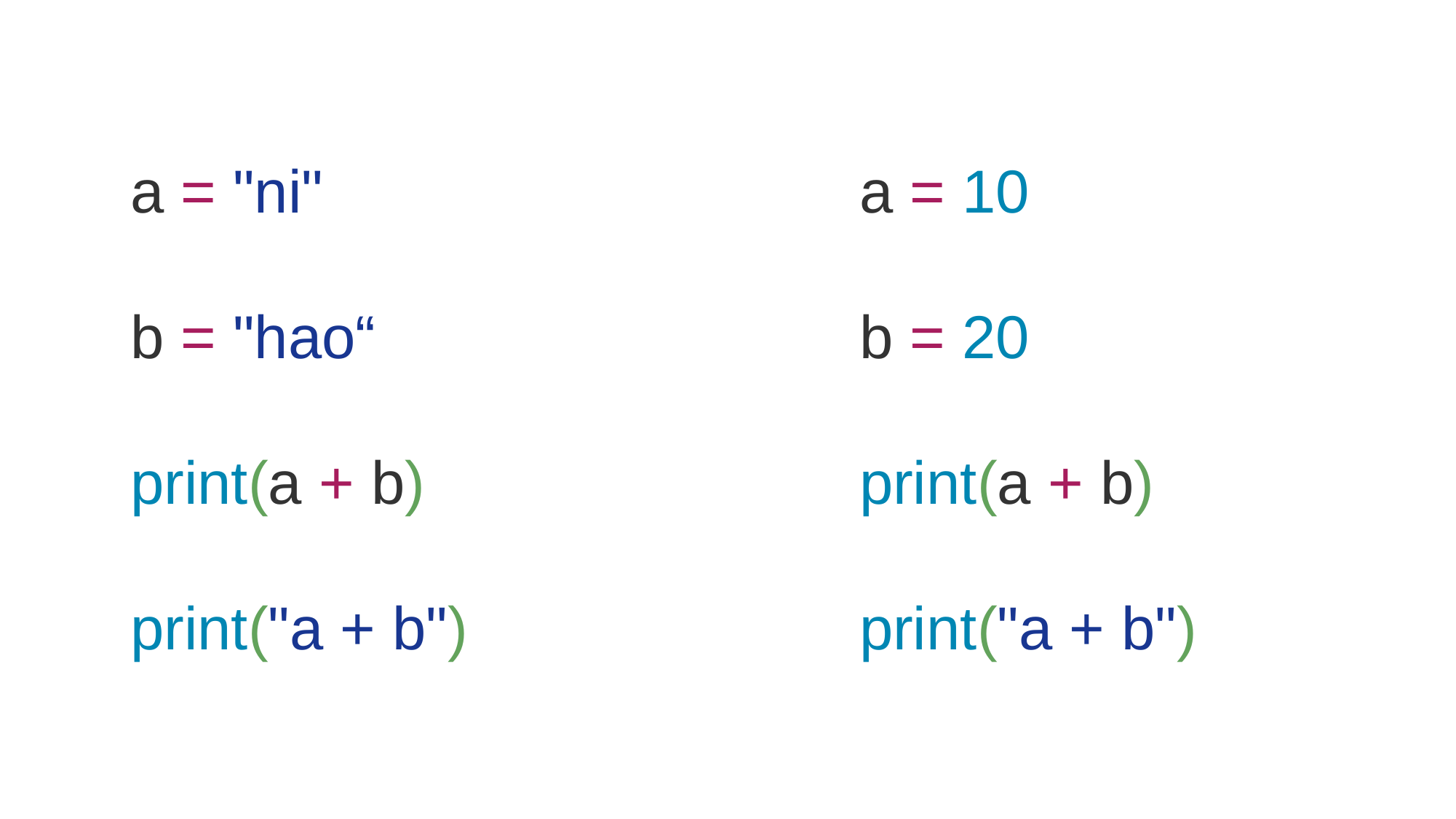

a = "ni"
b = "hao“
print(a + b)
print("a + b")
a = 10
b = 20
print(a + b)
print("a + b")